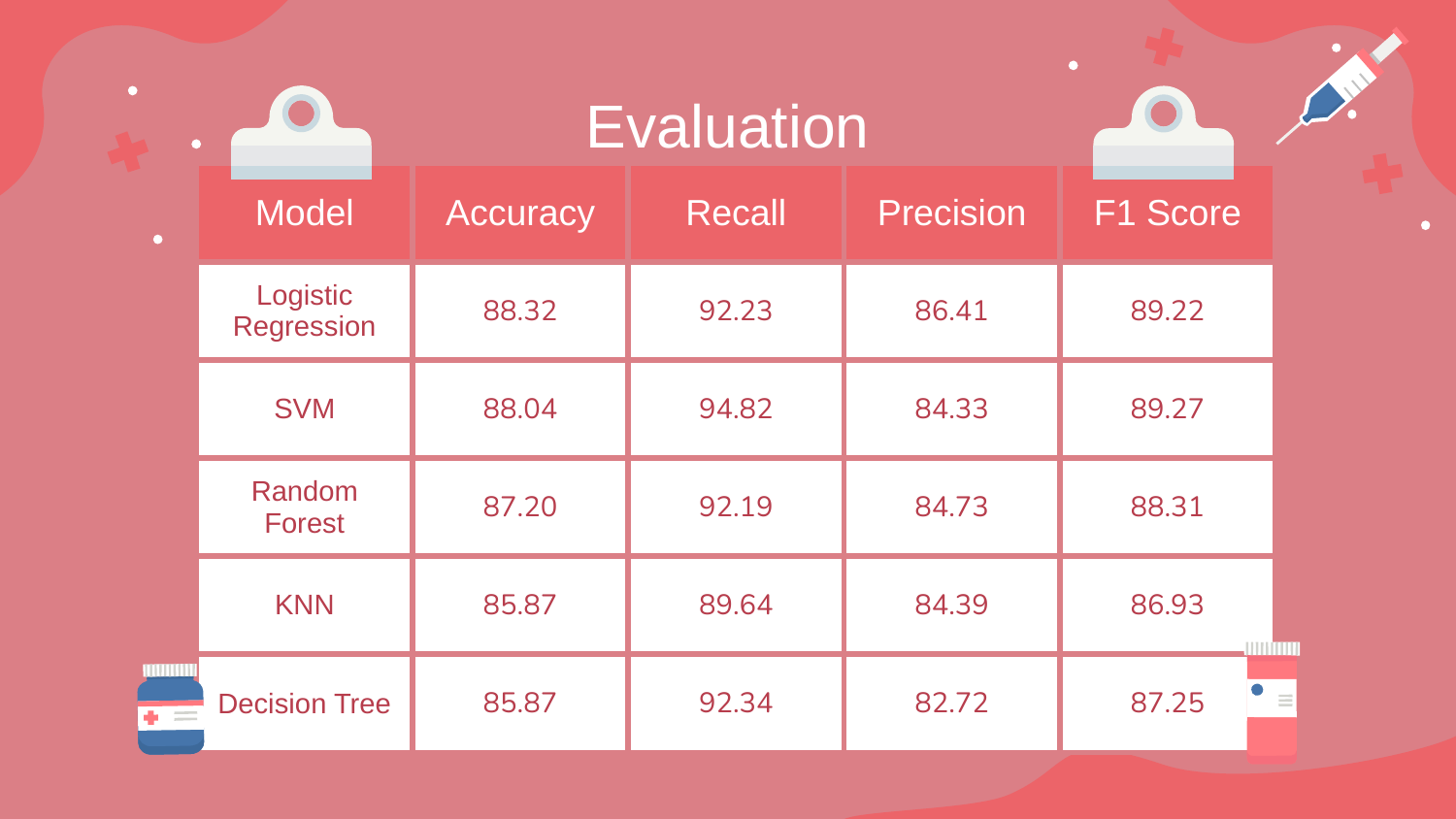

# Evaluation
| Model | Accuracy | Recall | Precision | F1 Score |
| --- | --- | --- | --- | --- |
| Logistic Regression | 88.32 | 92.23 | 86.41 | 89.22 |
| SVM | 88.04 | 94.82 | 84.33 | 89.27 |
| Random Forest | 87.20 | 92.19 | 84.73 | 88.31 |
| KNN | 85.87 | 89.64 | 84.39 | 86.93 |
| Decision Tree | 85.87 | 92.34 | 82.72 | 87.25 |